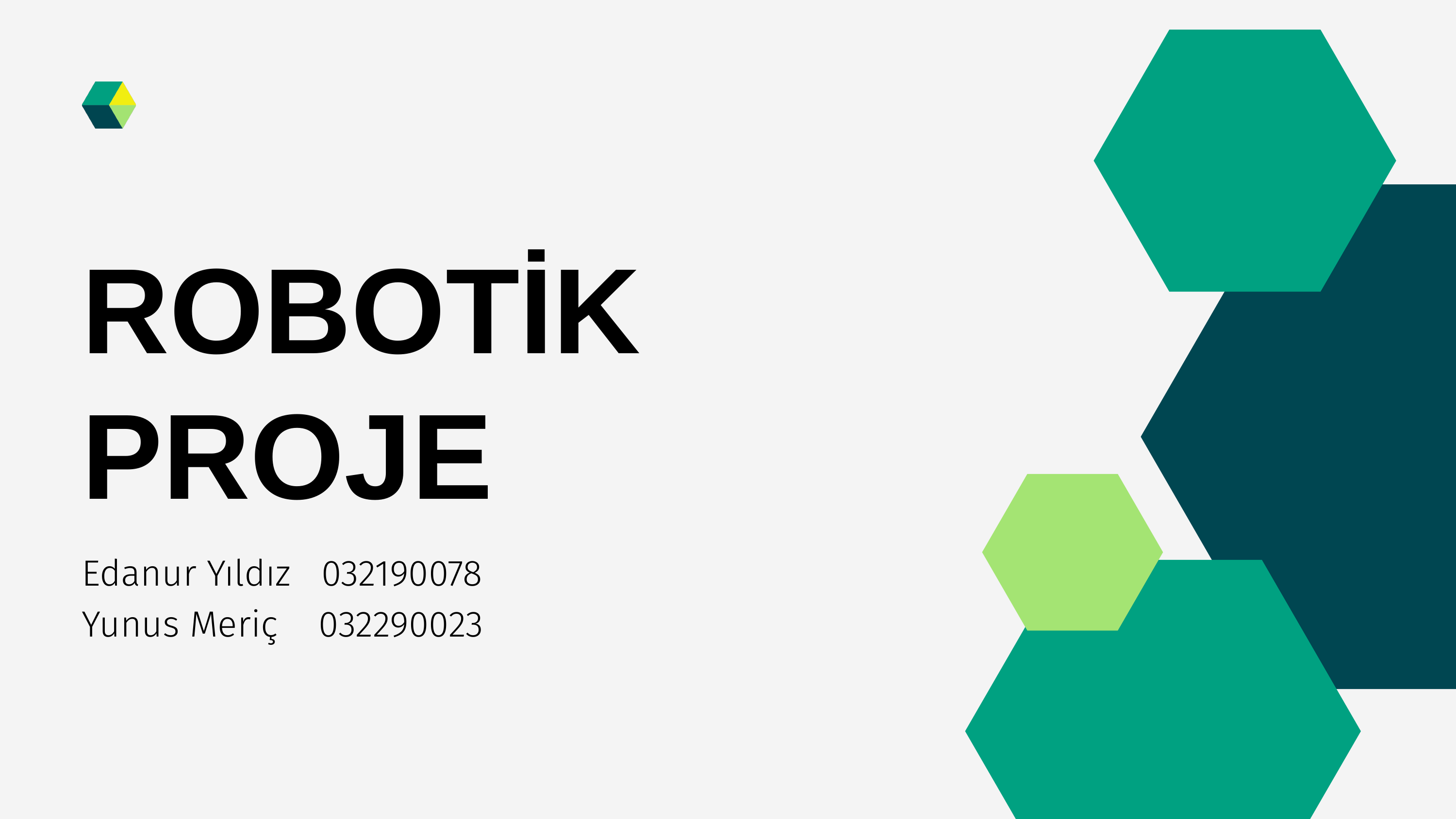

ROBOTİK PROJE
Edanur Yıldız   032190078
Yunus Meriç    032290023